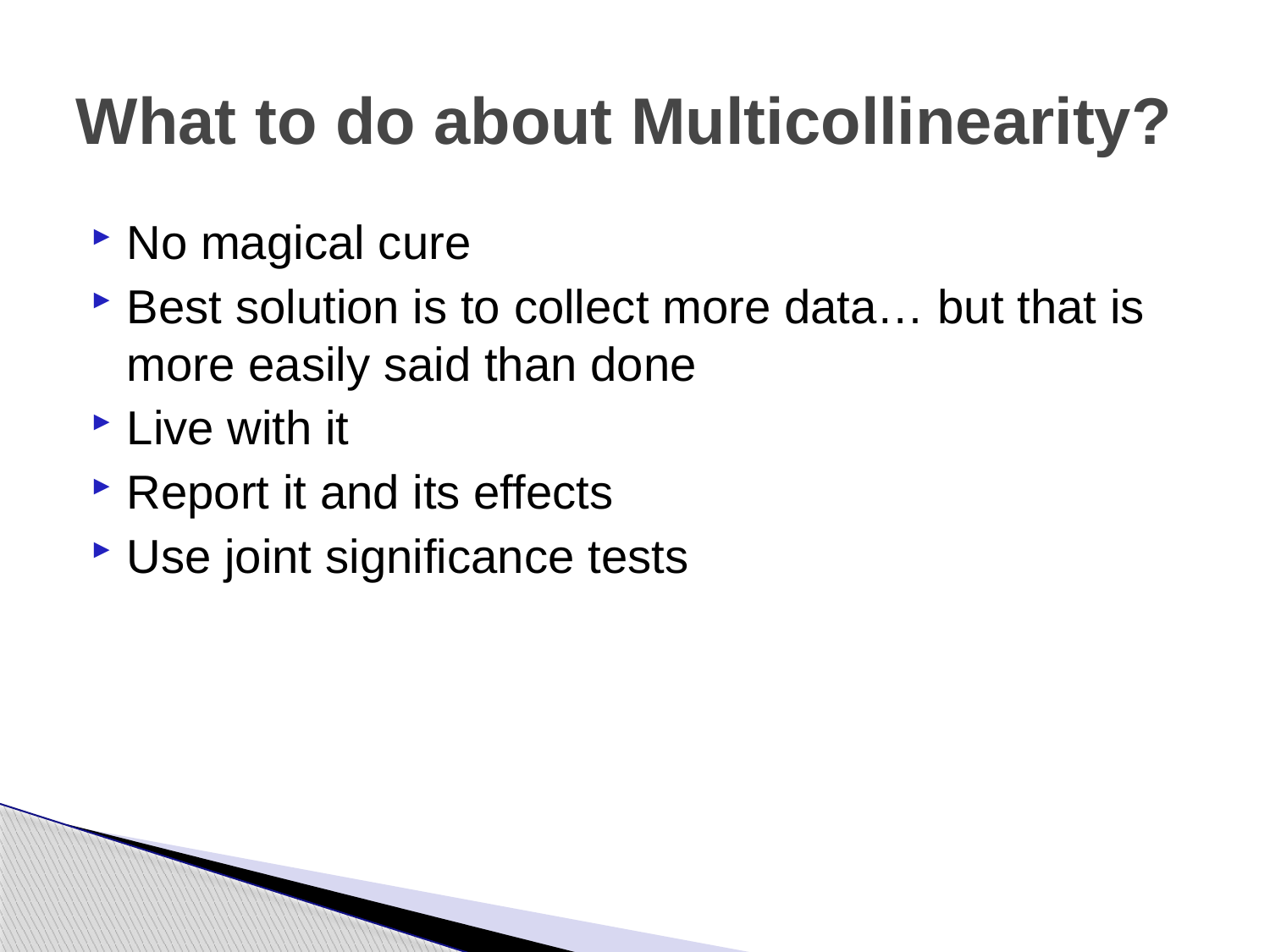

# What to do about Multicollinearity?
No magical cure
Best solution is to collect more data… but that is more easily said than done
Live with it
Report it and its effects
Use joint significance tests